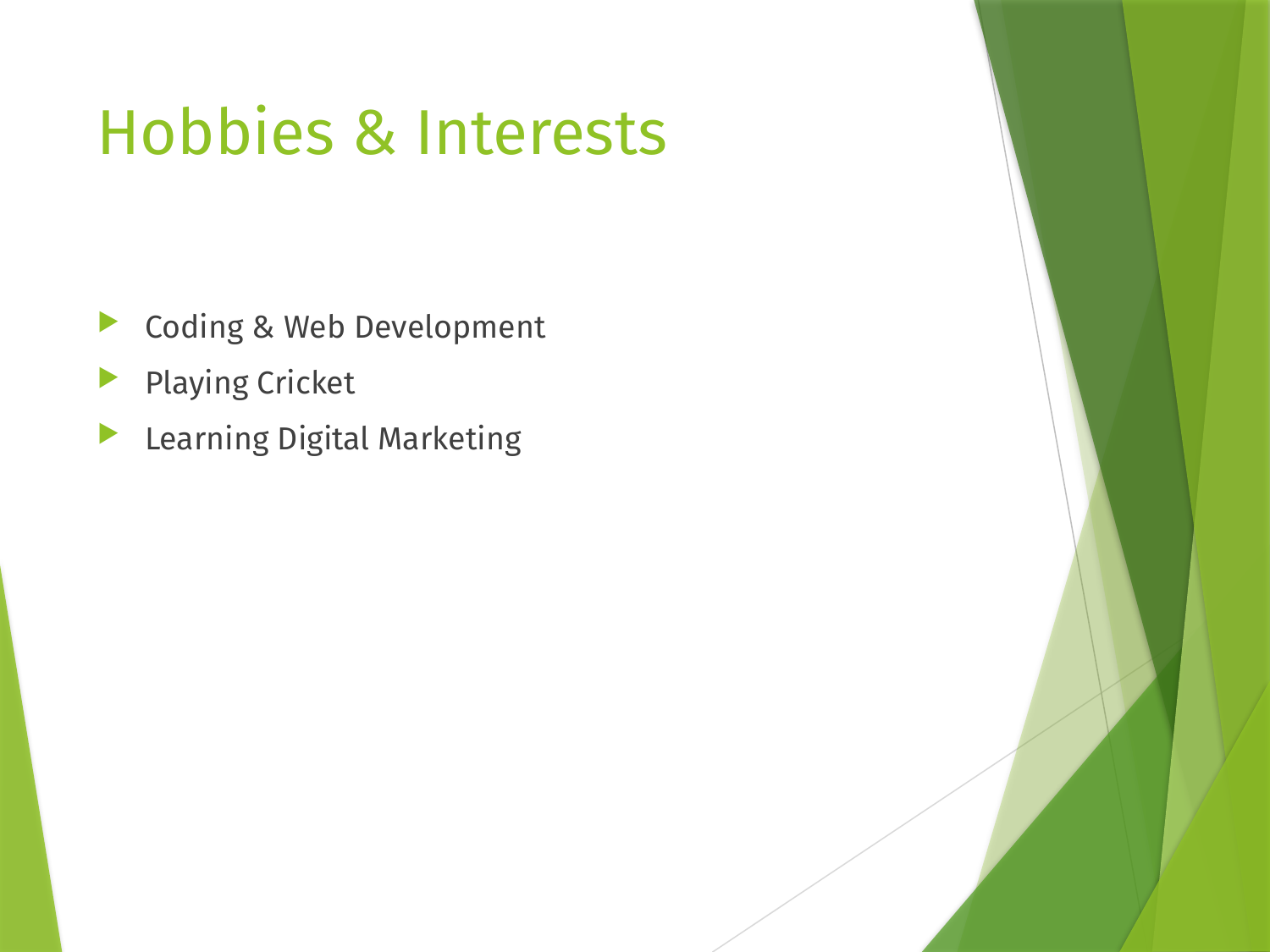

# Hobbies & Interests
Coding & Web Development
Playing Cricket
Learning Digital Marketing